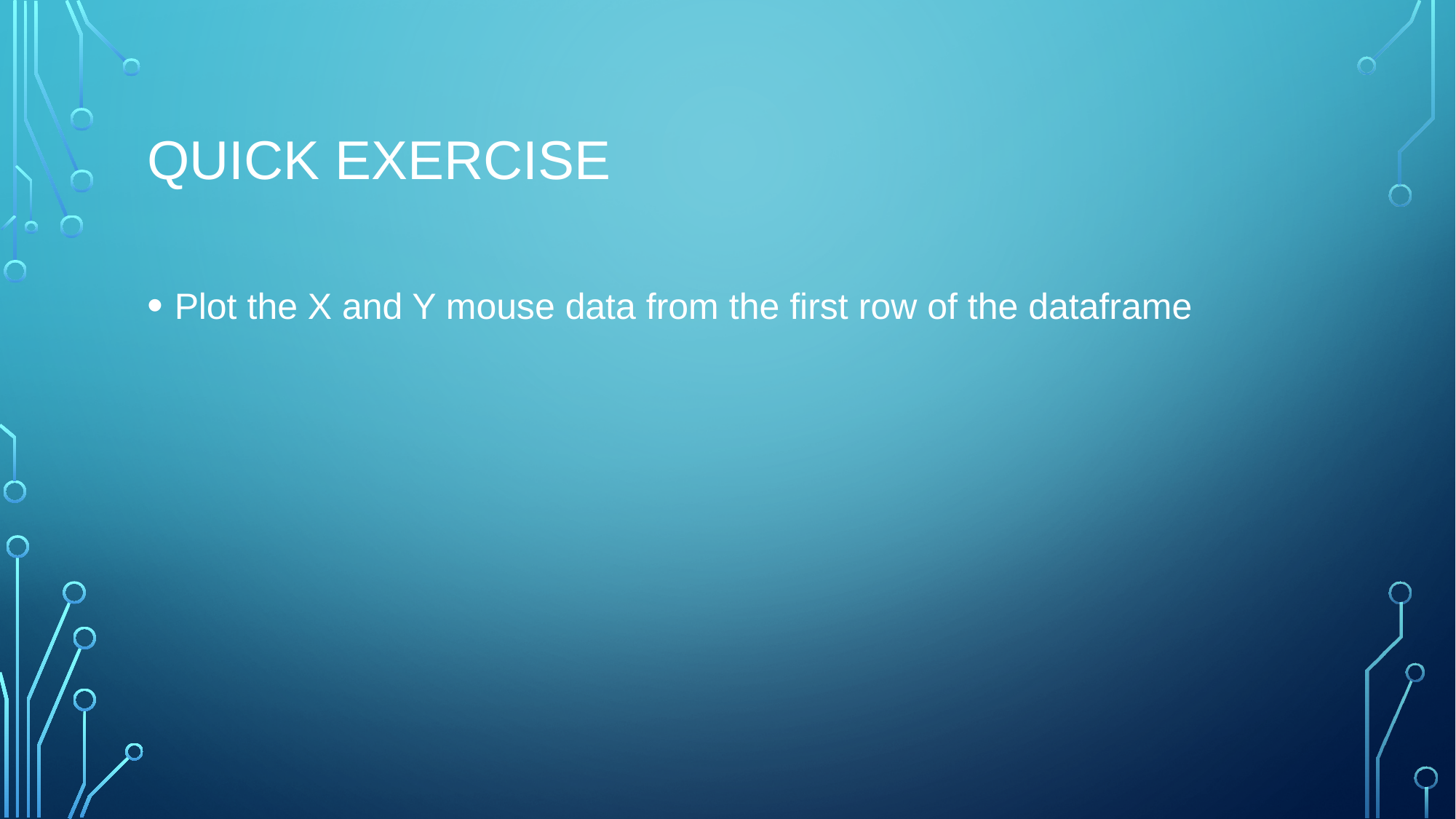

# Quick Exercise
Plot the X and Y mouse data from the first row of the dataframe